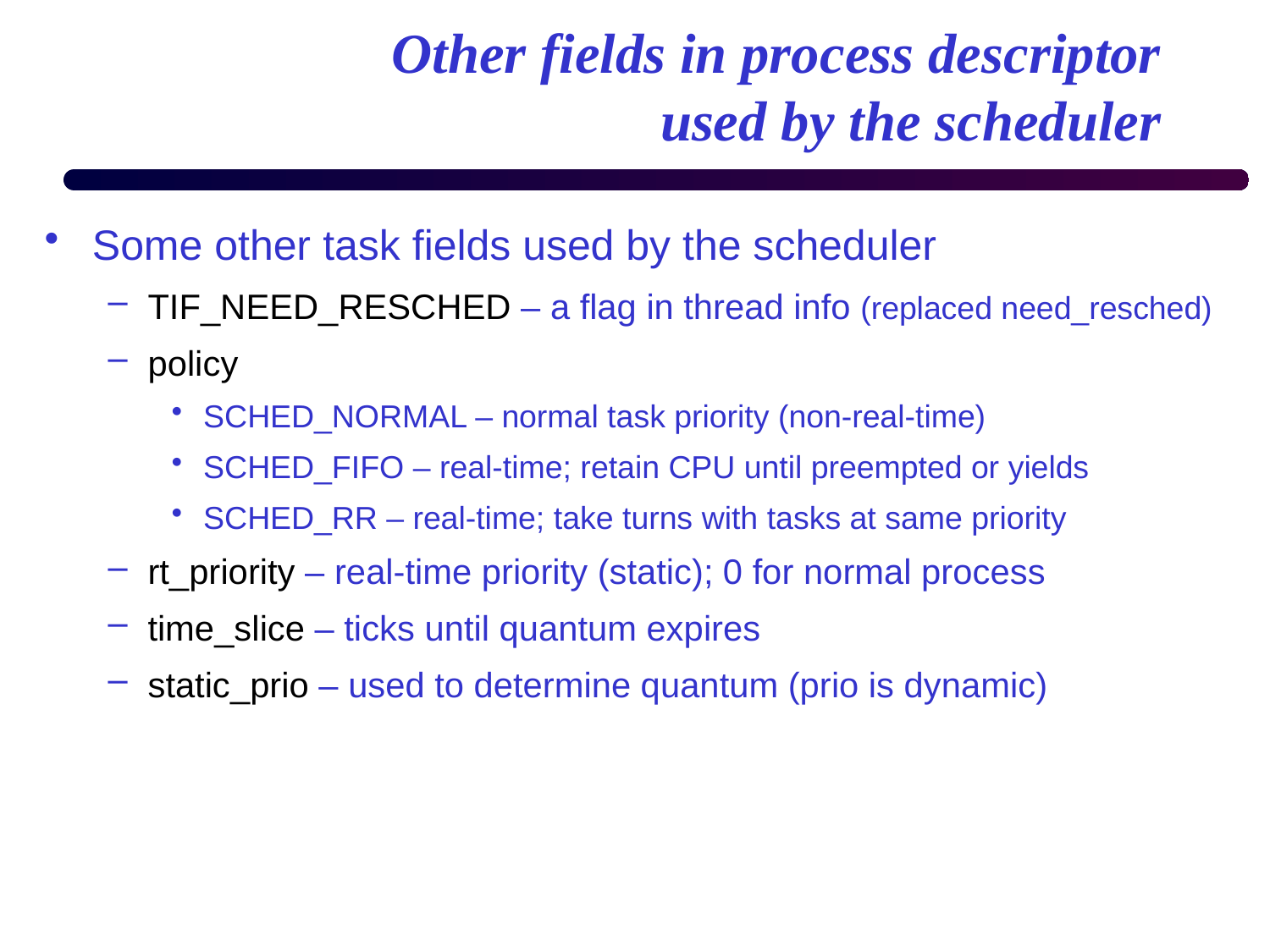

# Other fields in process descriptor used by the scheduler
Some other task fields used by the scheduler
TIF_NEED_RESCHED – a flag in thread info (replaced need_resched)
policy
SCHED_NORMAL – normal task priority (non-real-time)
SCHED_FIFO – real-time; retain CPU until preempted or yields
SCHED_RR – real-time; take turns with tasks at same priority
rt_priority – real-time priority (static); 0 for normal process
time_slice – ticks until quantum expires
static_prio – used to determine quantum (prio is dynamic)